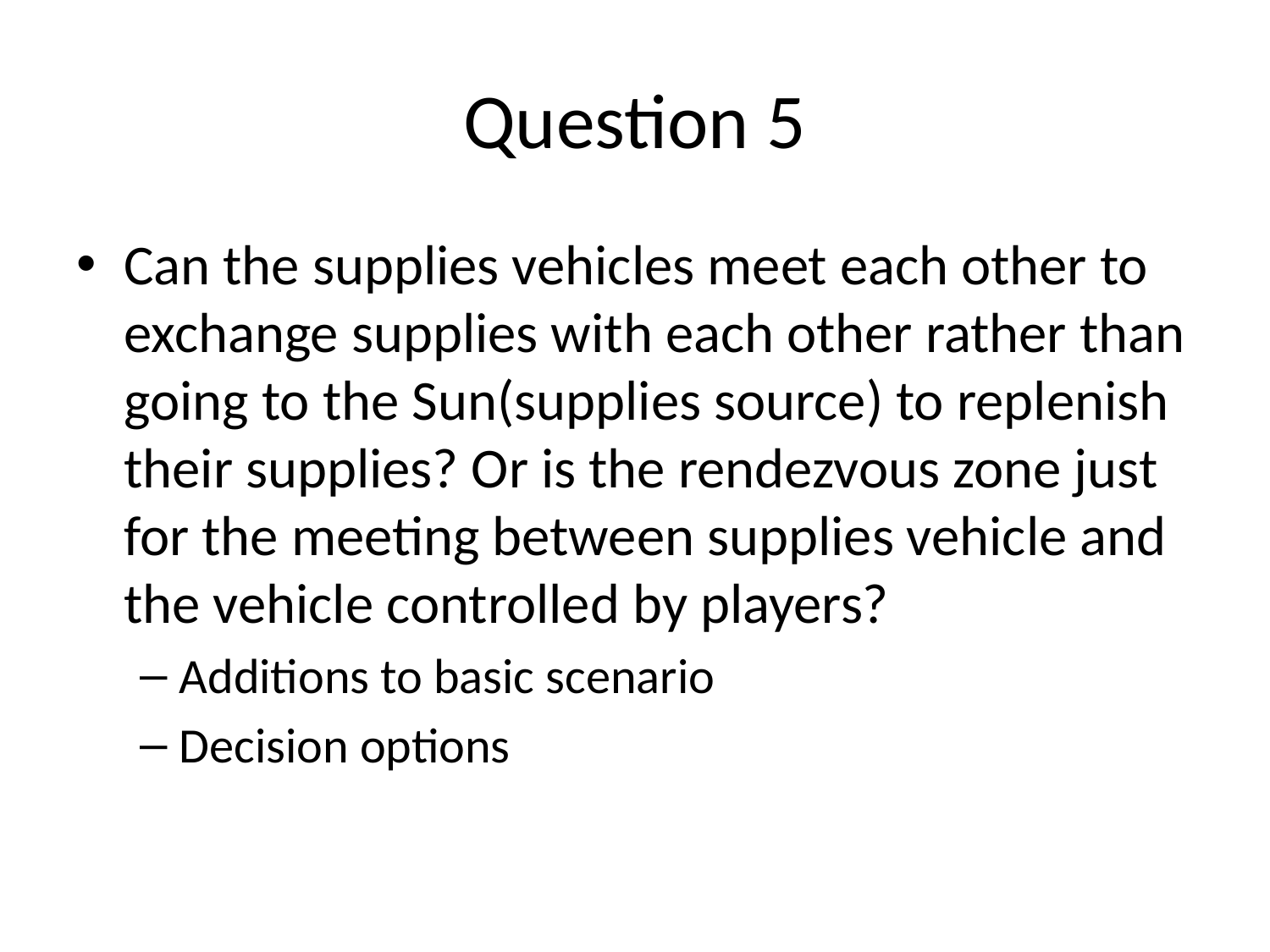

# Question 5
Can the supplies vehicles meet each other to exchange supplies with each other rather than going to the Sun(supplies source) to replenish their supplies? Or is the rendezvous zone just for the meeting between supplies vehicle and the vehicle controlled by players?
Additions to basic scenario
Decision options